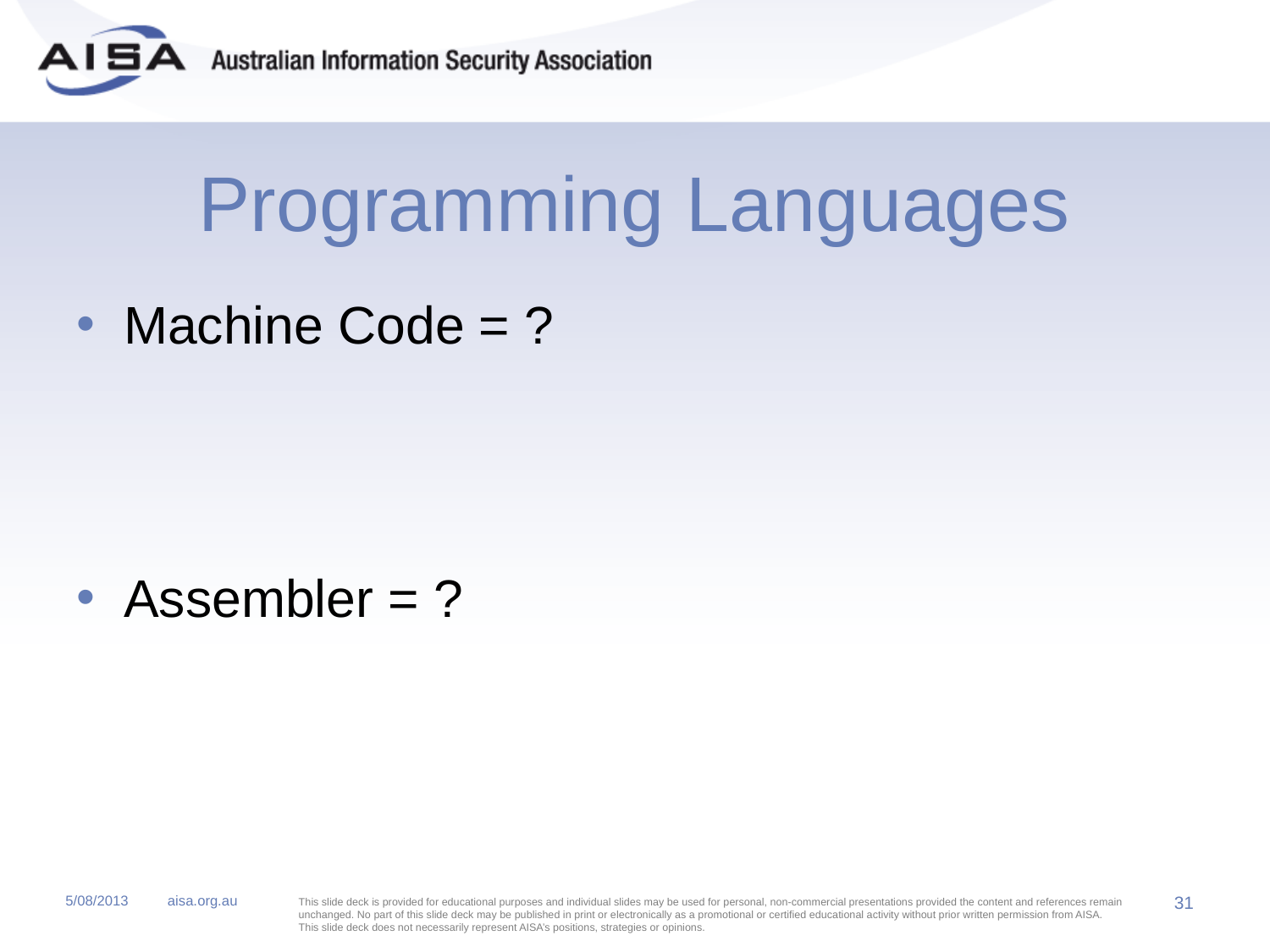

# Programming Languages
Machine Code = ?

Assembler = ?